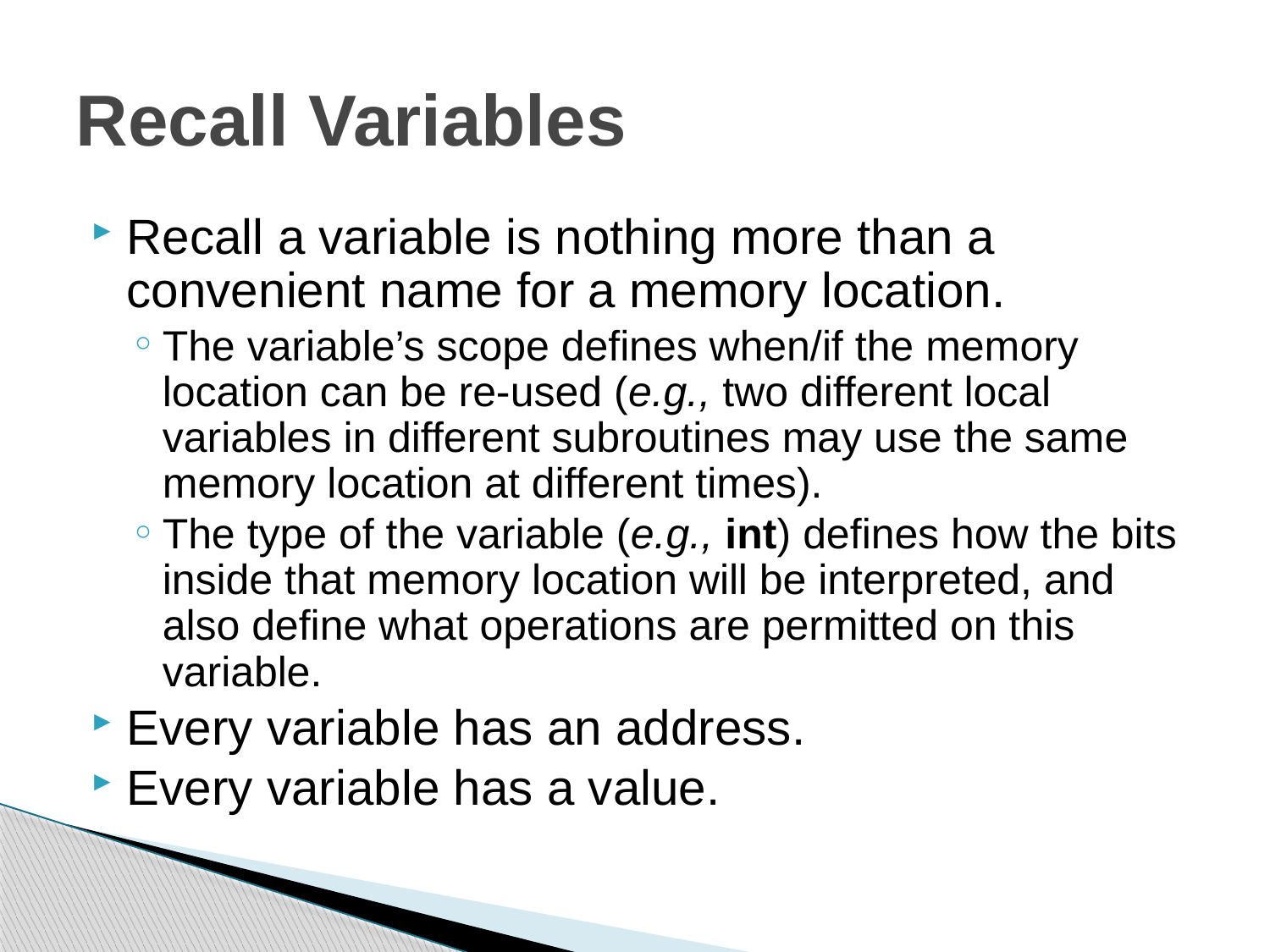

# Recall Variables
Recall a variable is nothing more than a convenient name for a memory location.
The variable’s scope defines when/if the memory location can be re-used (e.g., two different local variables in different subroutines may use the same memory location at different times).
The type of the variable (e.g., int) defines how the bits inside that memory location will be interpreted, and also define what operations are permitted on this variable.
Every variable has an address.
Every variable has a value.